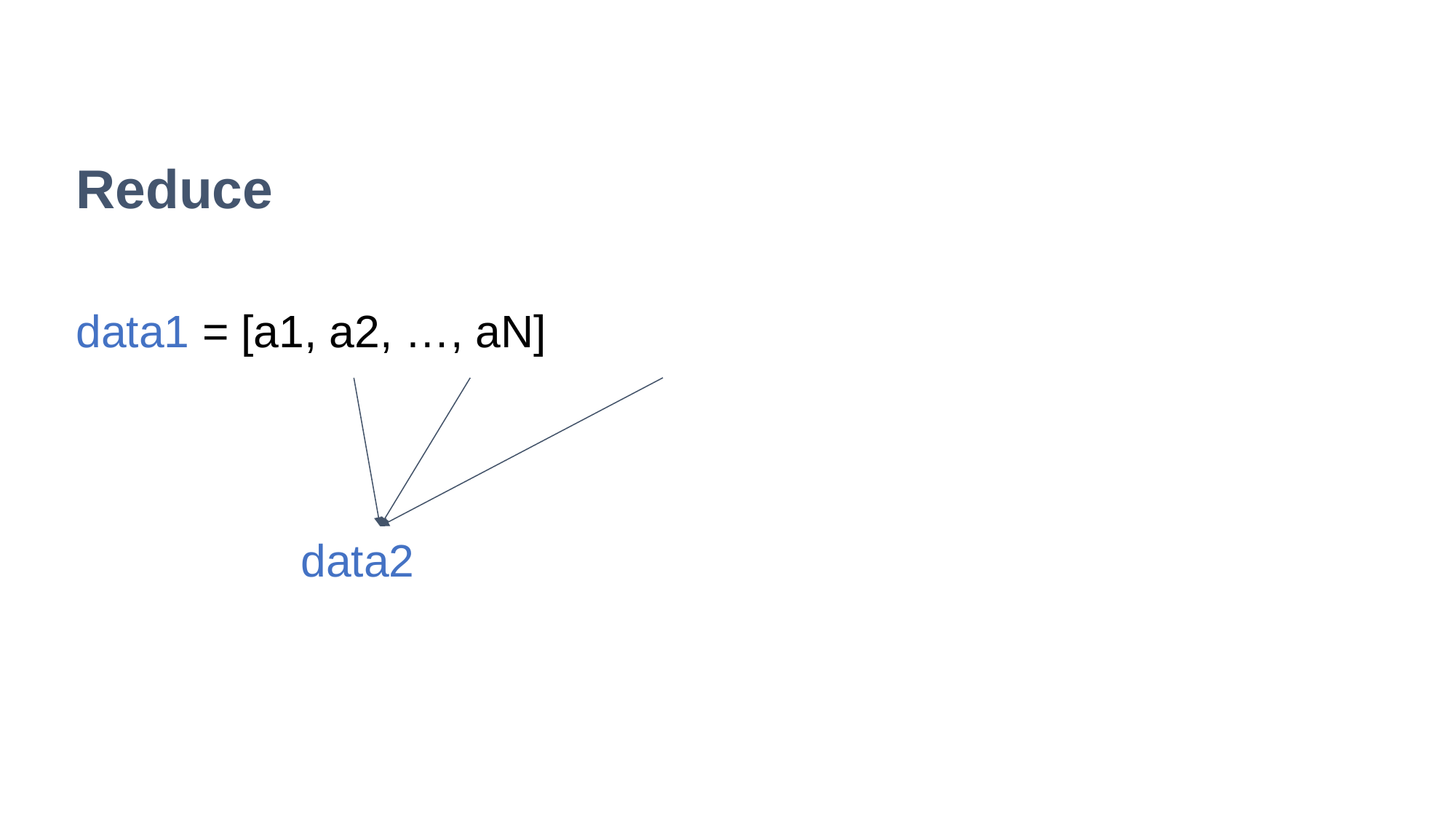

Reduce
data1 = [a1, a2, …, aN]
data2